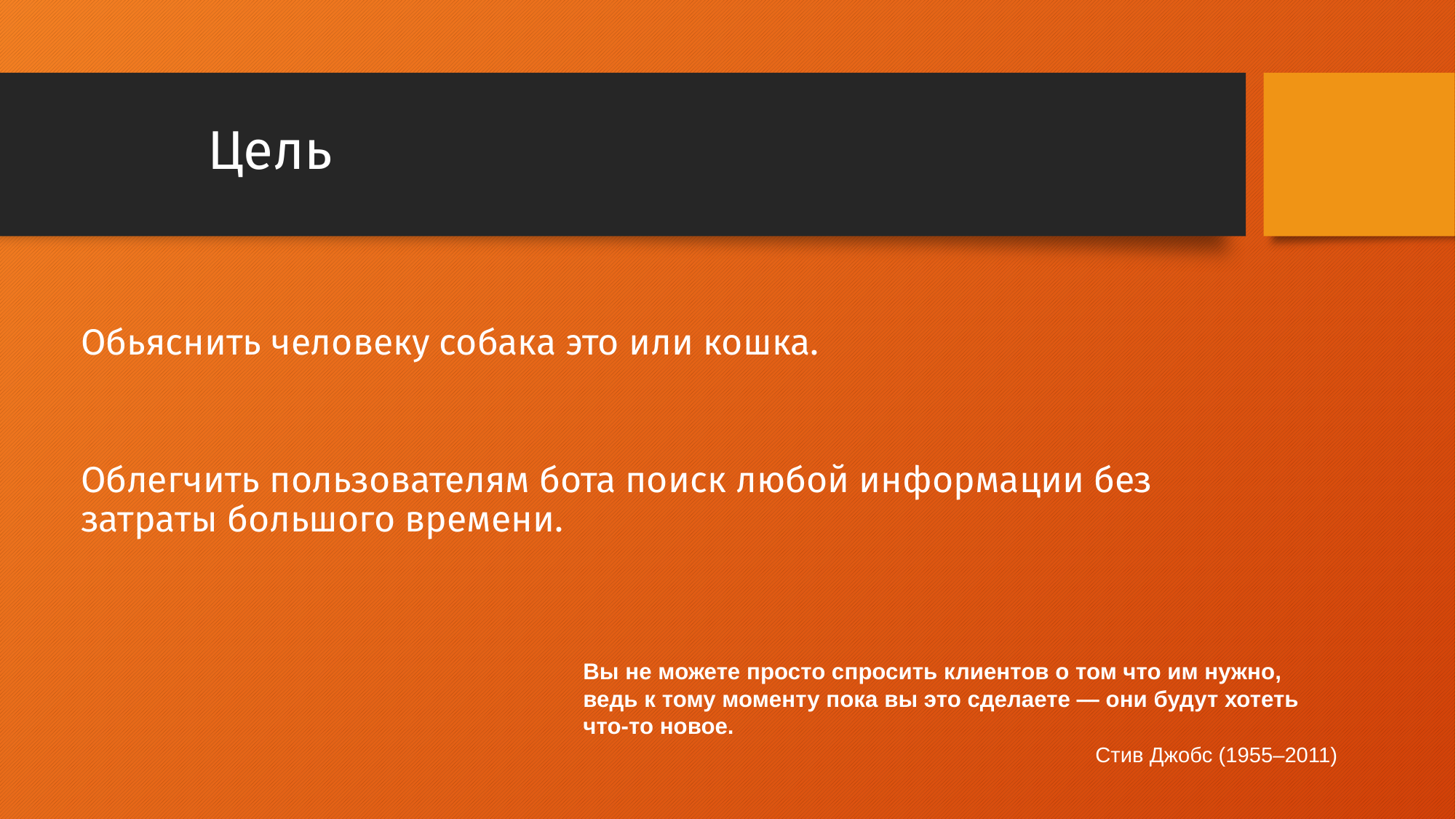

# Цель
Обьяснить человеку собака это или кошка.
Облегчить пользователям бота поиск любой информации без затраты большого времени.
Вы не можете просто спросить клиентов о том что им нужно, ведь к тому моменту пока вы это сделаете — они будут хотеть что-то новое.
Стив Джобс (1955–2011)